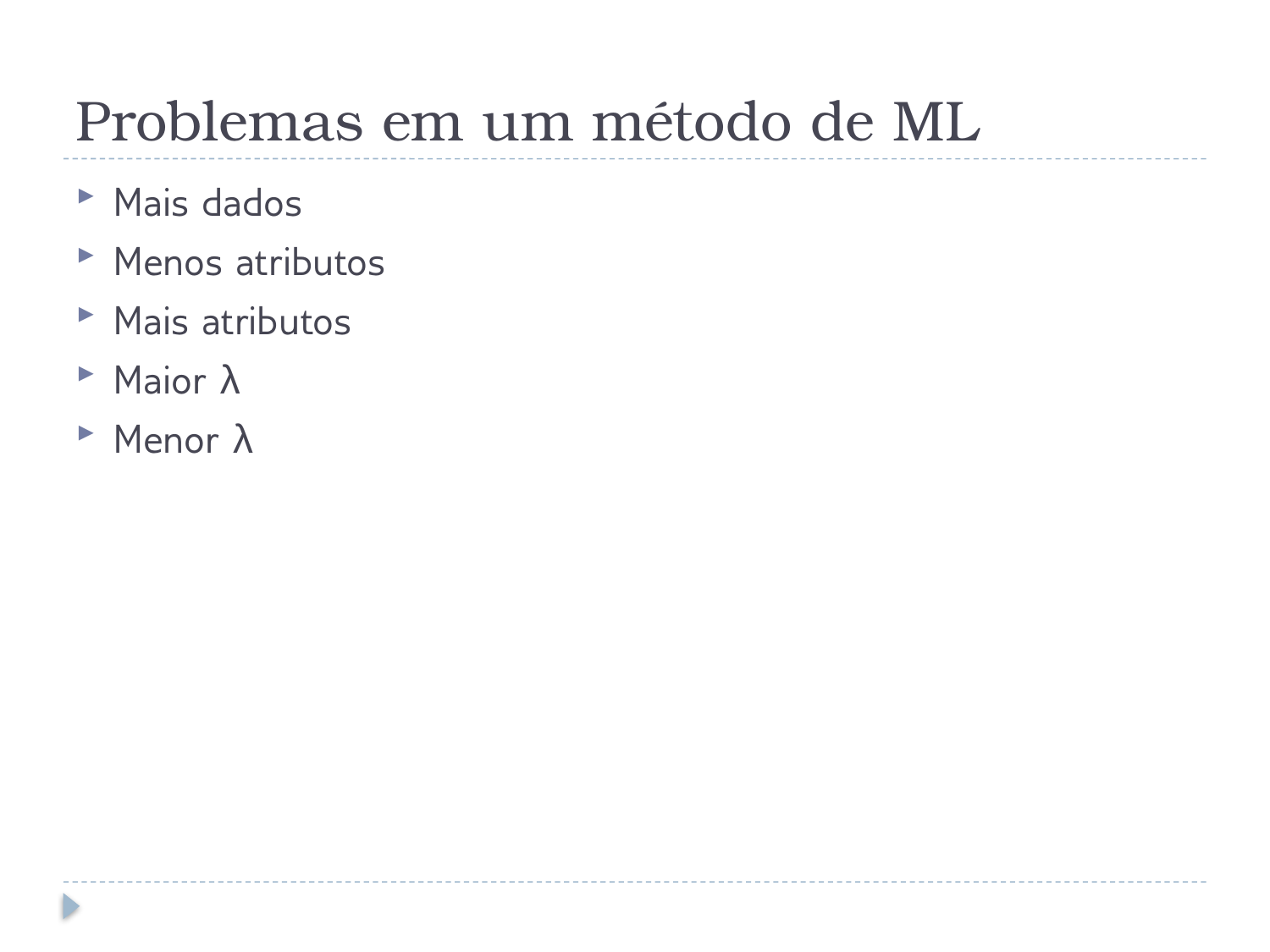

# Problemas em um método de ML
Mais dados
Menos atributos
Mais atributos
Maior λ
Menor λ